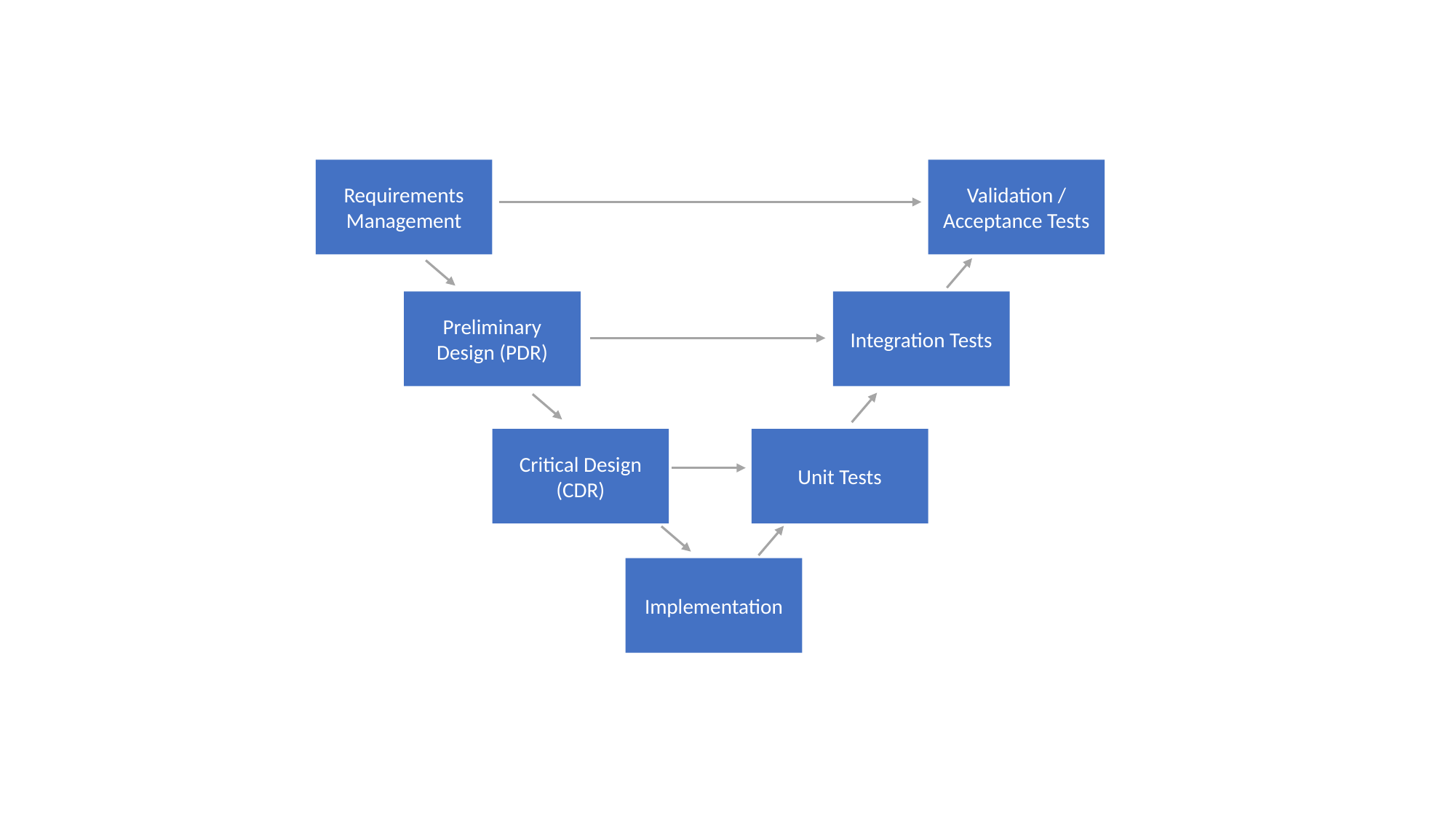

Requirements Management
Validation / Acceptance Tests
Preliminary Design (PDR)
Integration Tests
Unit Tests
Critical Design (CDR)
Implementation